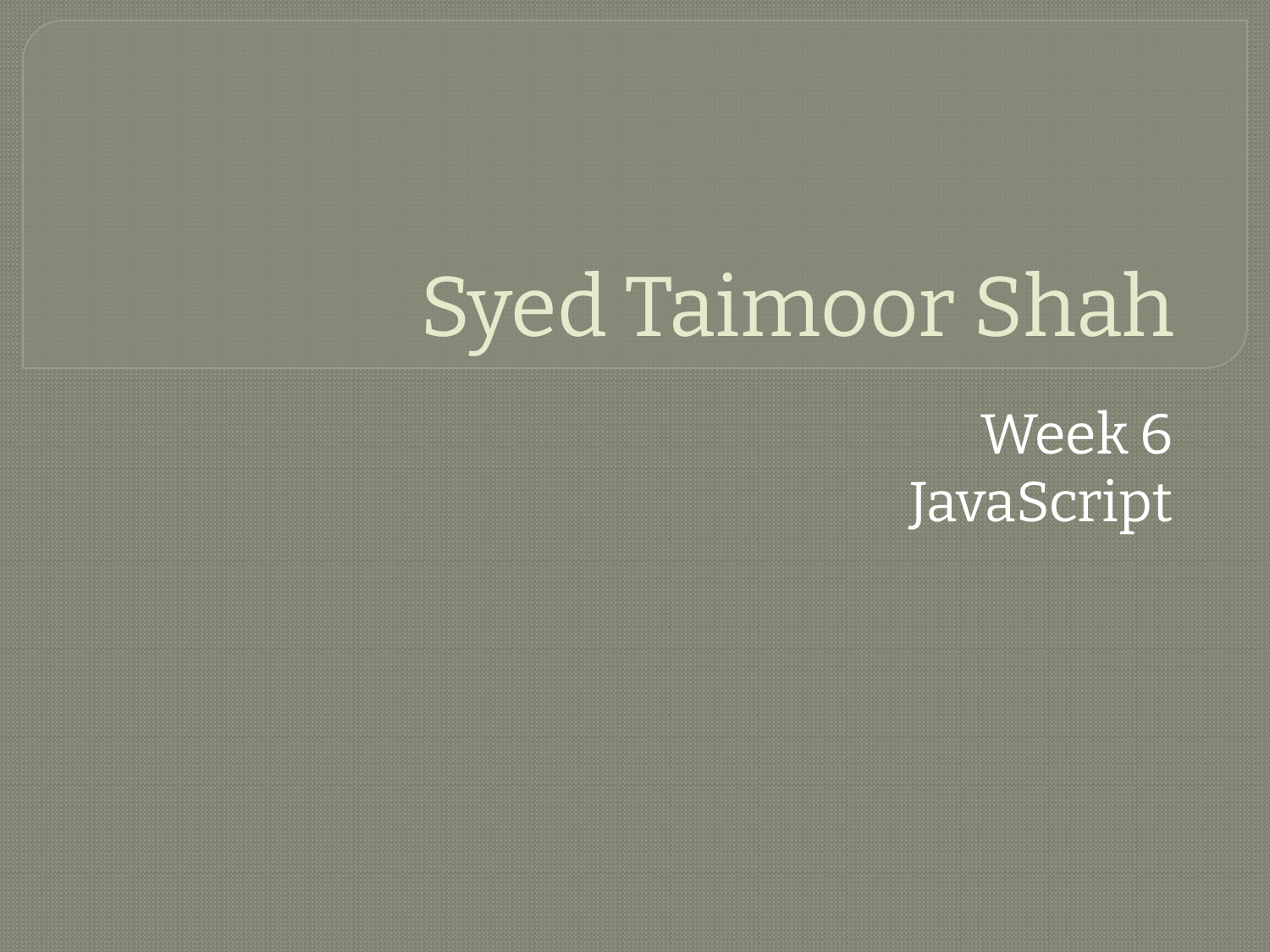

# Syed Taimoor Shah
Week 6
JavaScript